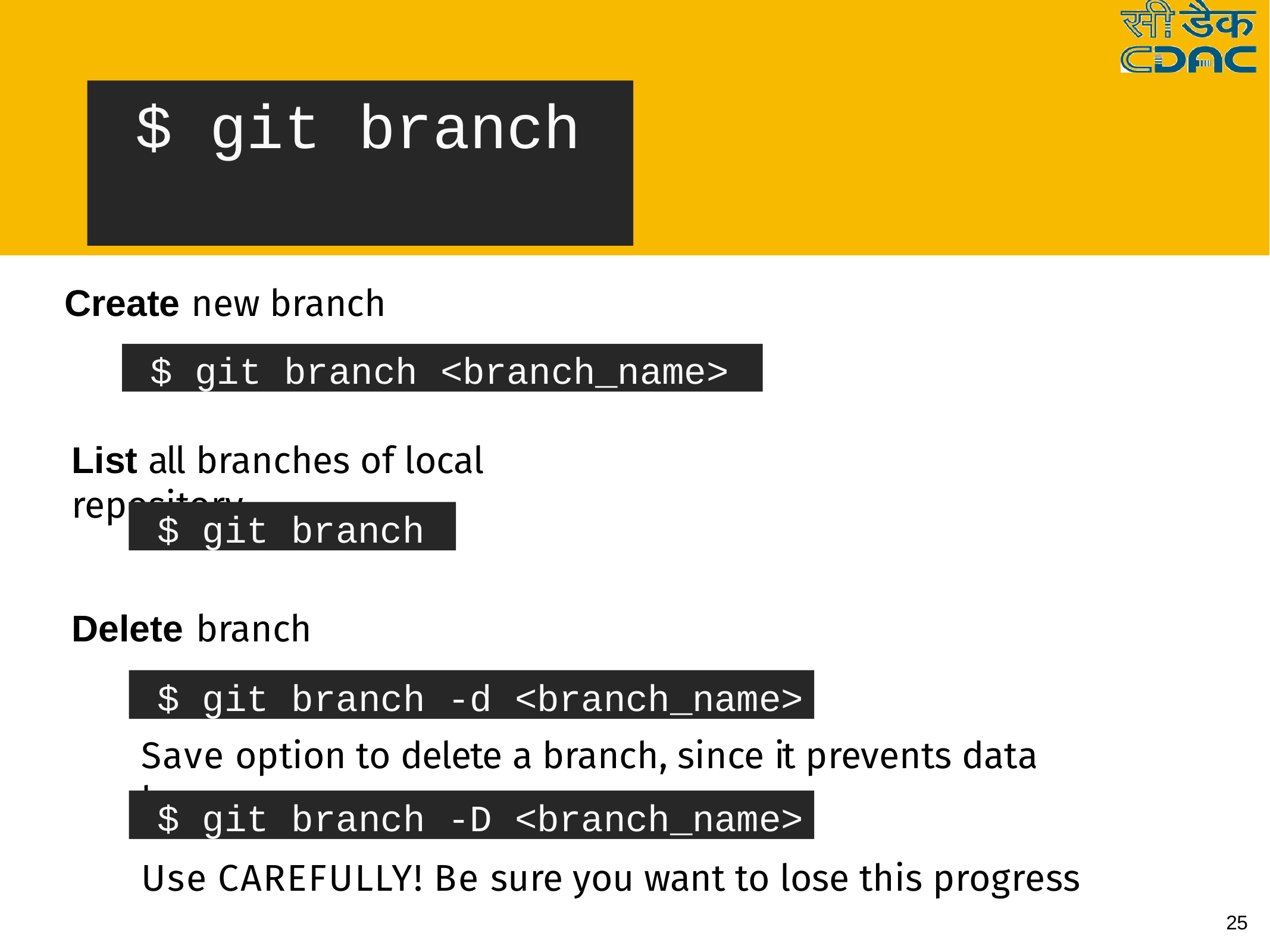

# $ git branch
Create new branch
$ git branch <branch_name>
List all branches of local repository
$ git branch
Delete branch
$ git branch -d <branch_name>
Save option to delete a branch, since it prevents data loss
$ git branch -D <branch_name>
Use CAREFULLY! Be sure you want to lose this progress
25